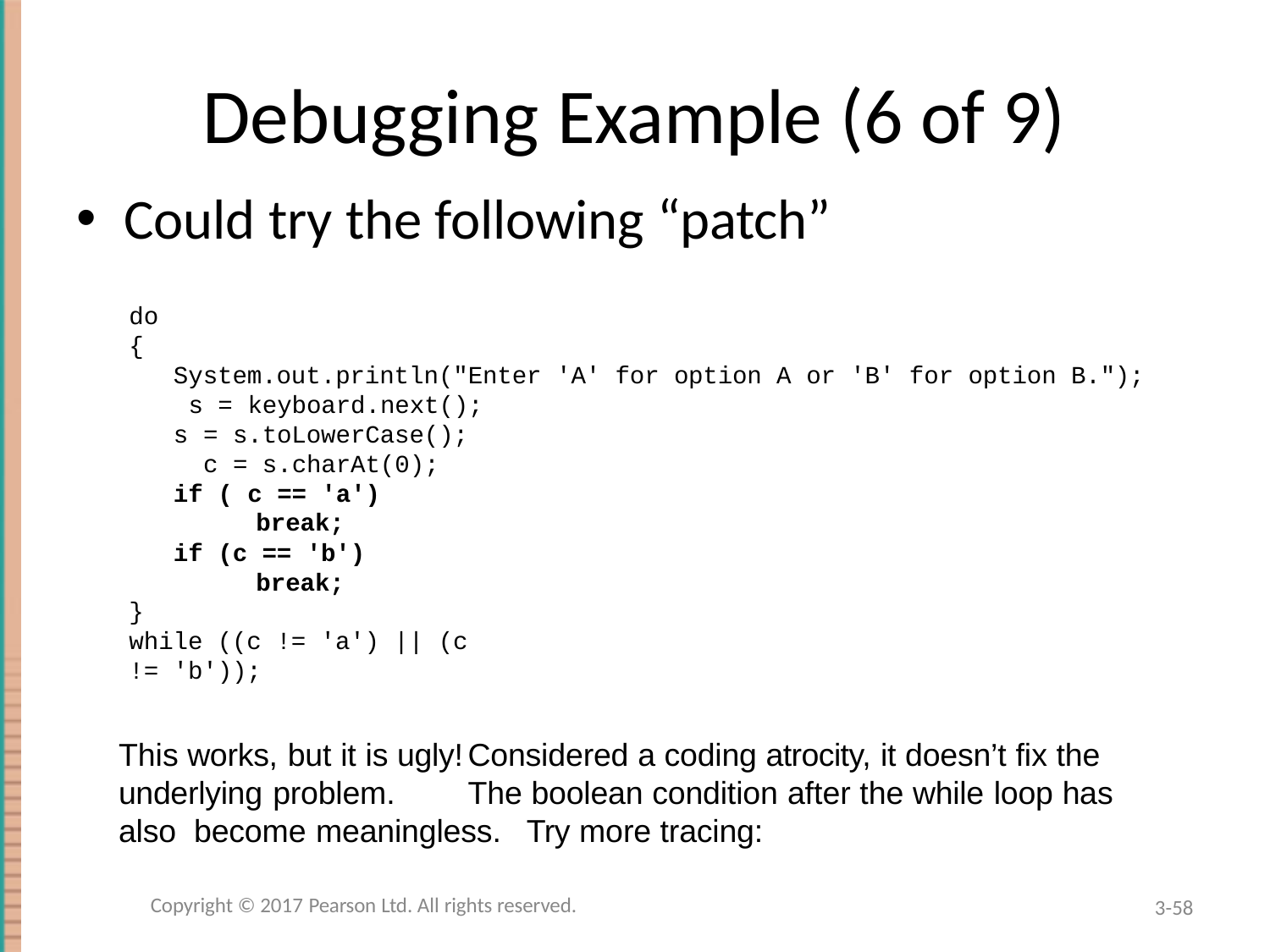

# Debugging Example (6 of 9)
Could try the following “patch”
do
{
System.out.println("Enter 'A' for option A or 'B' for option B.");  s = keyboard.next();
s = s.toLowerCase();   c = s.charAt(0);
if ( c == 'a')
break;
if (c == 'b')
break;
}
while ((c != 'a') || (c != 'b'));

This works, but it is ugly!	Considered a coding atrocity, it doesn’t fix the  underlying problem.	The boolean condition after the while loop has also  become meaningless.	Try more tracing:
Copyright © 2017 Pearson Ltd. All rights reserved.
3-58